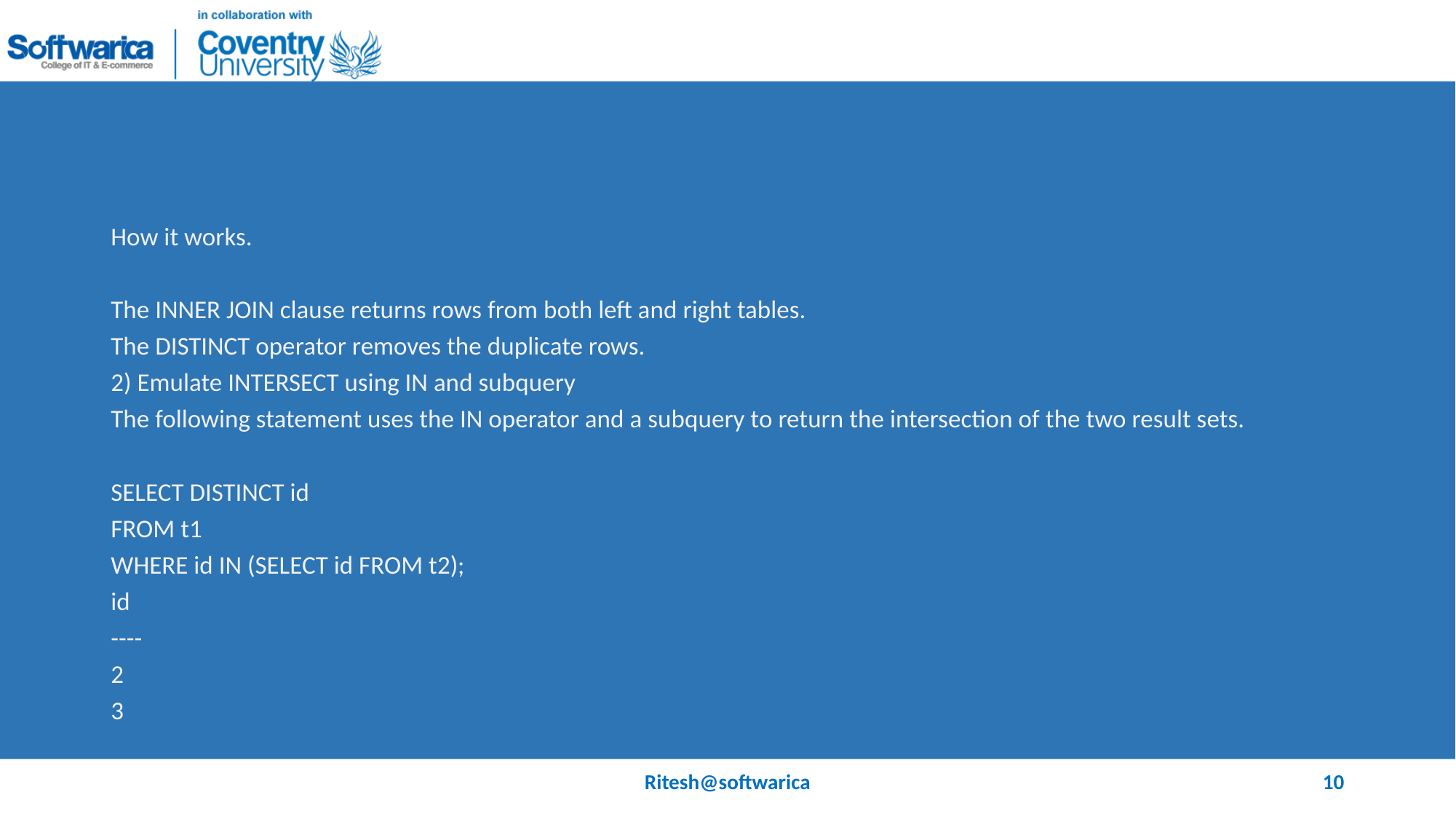

#
How it works.

The INNER JOIN clause returns rows from both left and right tables.
The DISTINCT operator removes the duplicate rows.
2) Emulate INTERSECT using IN and subquery
The following statement uses the IN operator and a subquery to return the intersection of the two result sets.

SELECT DISTINCT id
FROM t1
WHERE id IN (SELECT id FROM t2);
id
----
2
3
Ritesh@softwarica
10